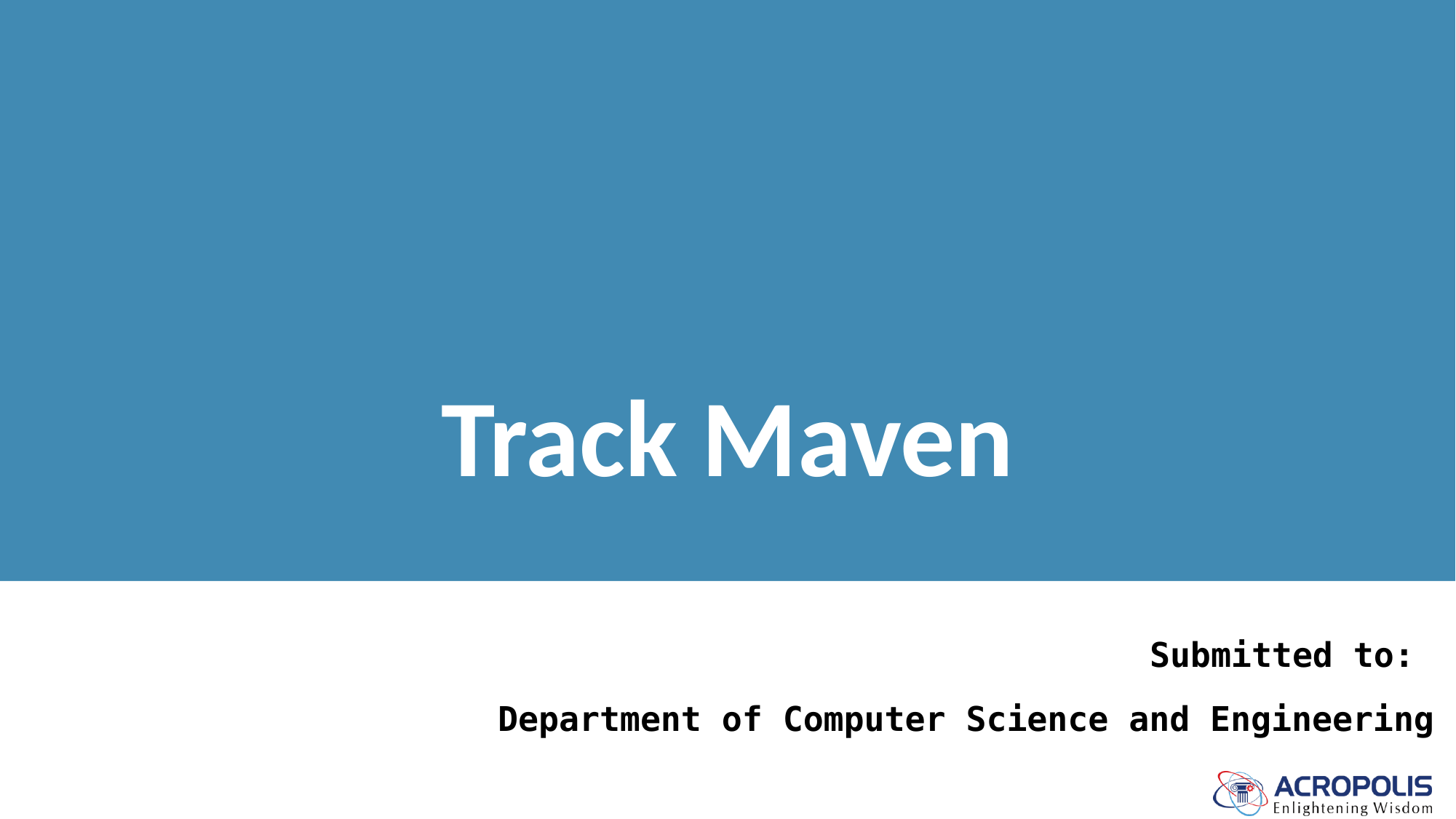

# Track Maven
Submitted to:
Department of Computer Science and Engineering